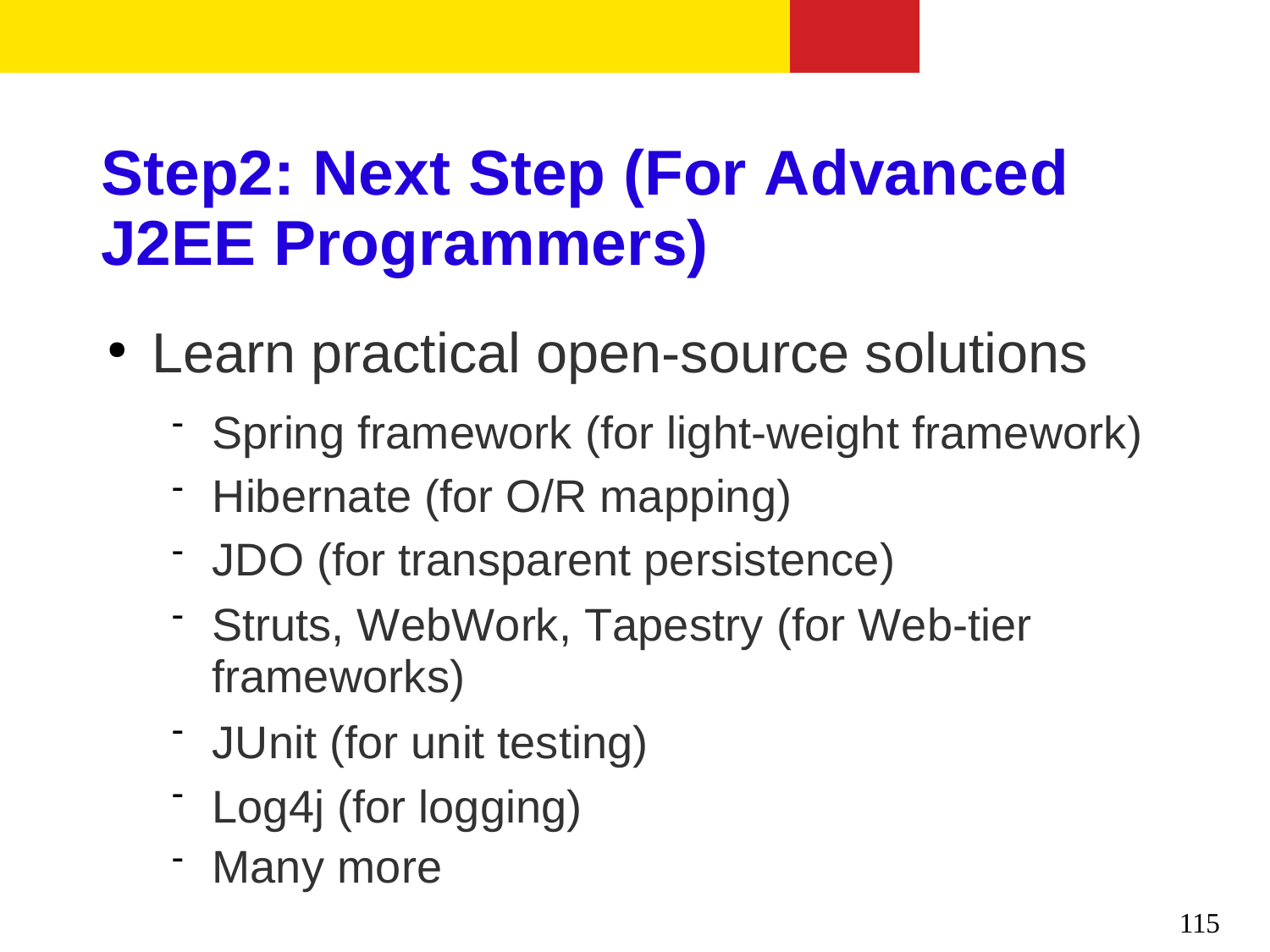

Step2: Next Step (For Advanced J2EE Programmers)
Spring framework (for light-weight framework) Hibernate (for O/R mapping)
JDO (for transparent persistence)
Struts, WebWork, Tapestry (for Web-tier frameworks)
JUnit (for unit testing) Log4j (for logging)
Many more
Learn practical open-source solutions
●
−
−
−
−
−
−
−
115